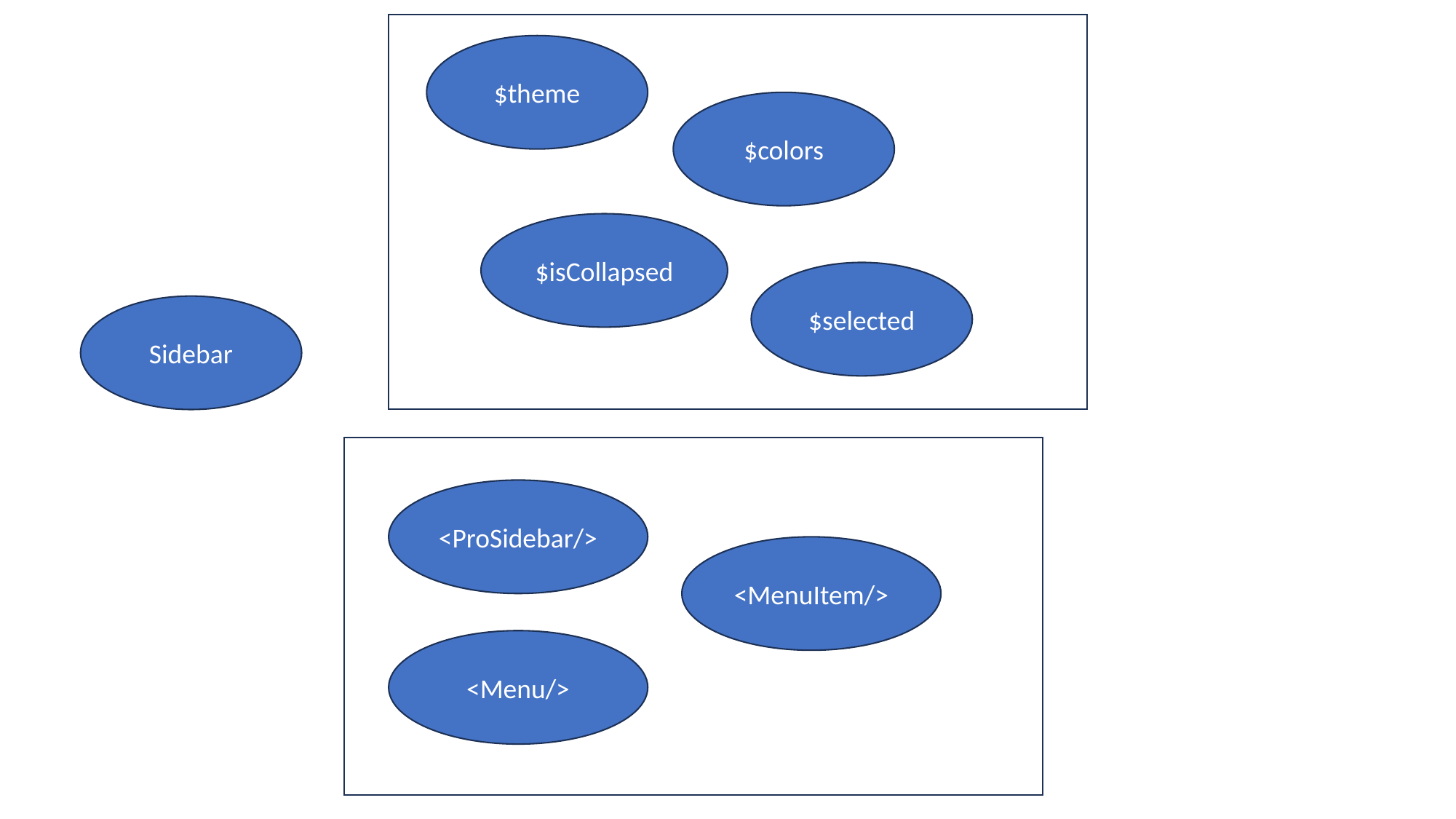

$theme
$colors
$isCollapsed
$selected
Sidebar

<ProSidebar/>
<MenuItem/>
<Menu/>